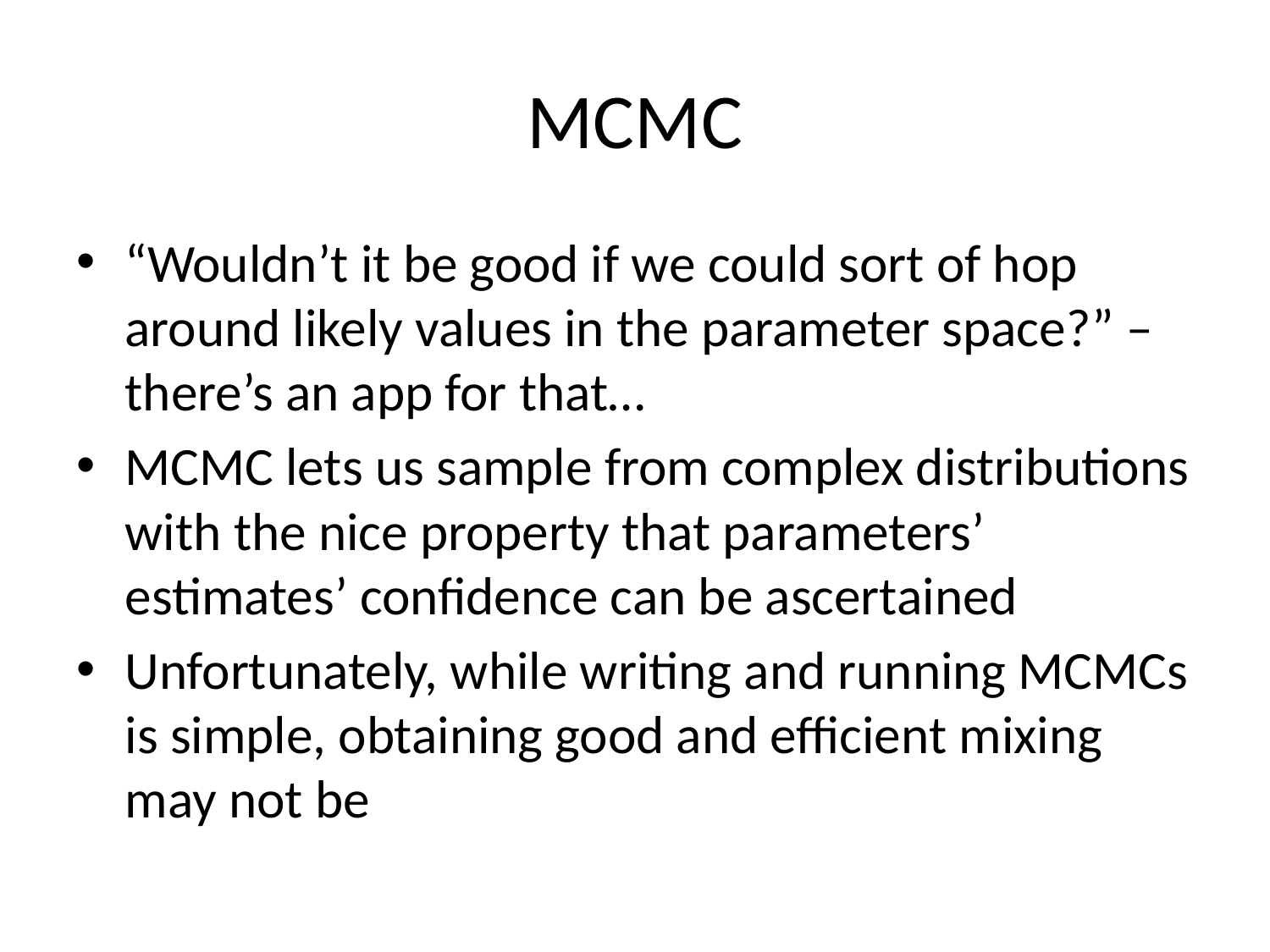

# MCMC
“Wouldn’t it be good if we could sort of hop around likely values in the parameter space?” – there’s an app for that…
MCMC lets us sample from complex distributions with the nice property that parameters’ estimates’ confidence can be ascertained
Unfortunately, while writing and running MCMCs is simple, obtaining good and efficient mixing may not be